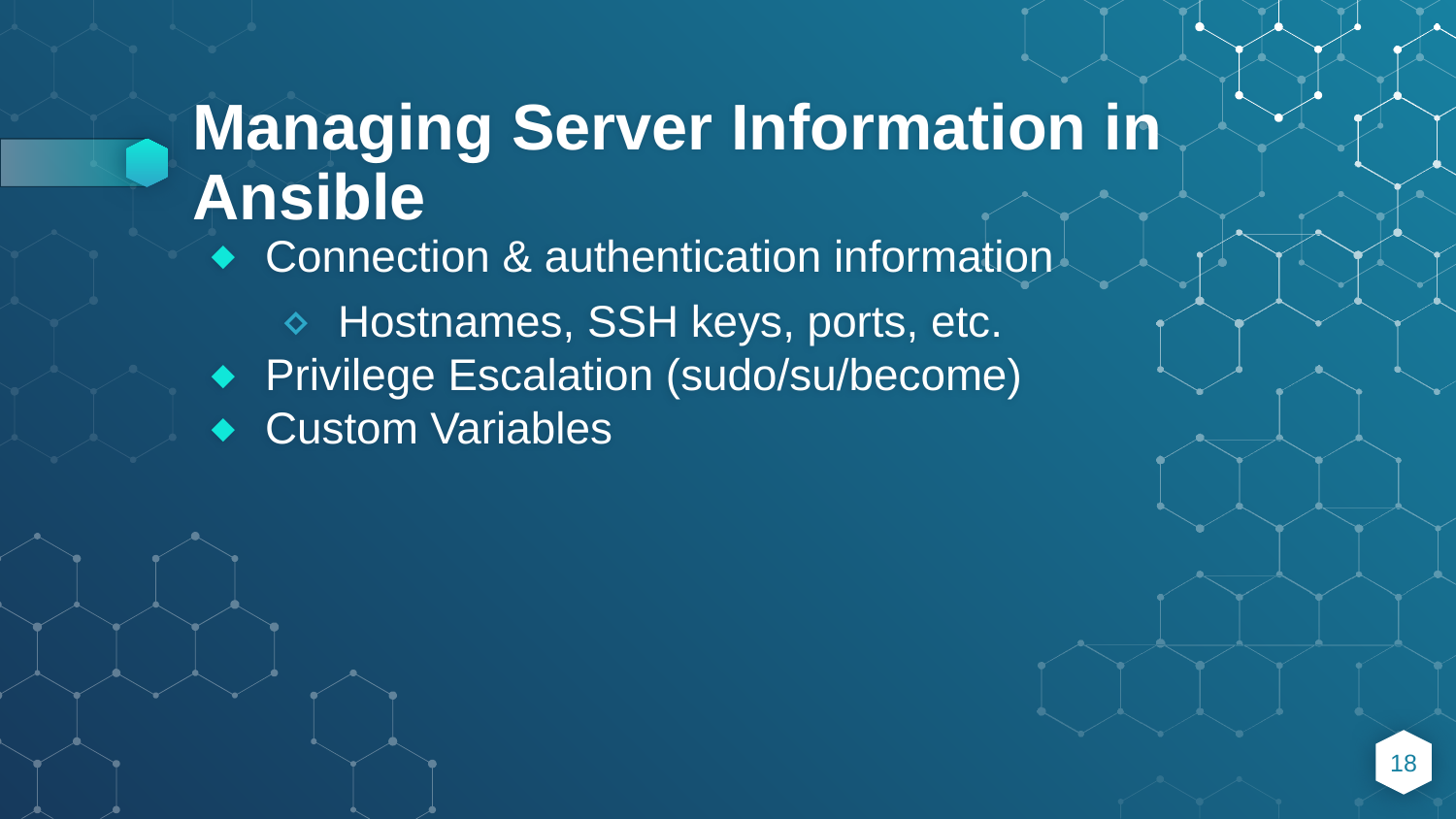

# Managing Server Information in Ansible
Connection & authentication information
Hostnames, SSH keys, ports, etc.
Privilege Escalation (sudo/su/become)
Custom Variables

18